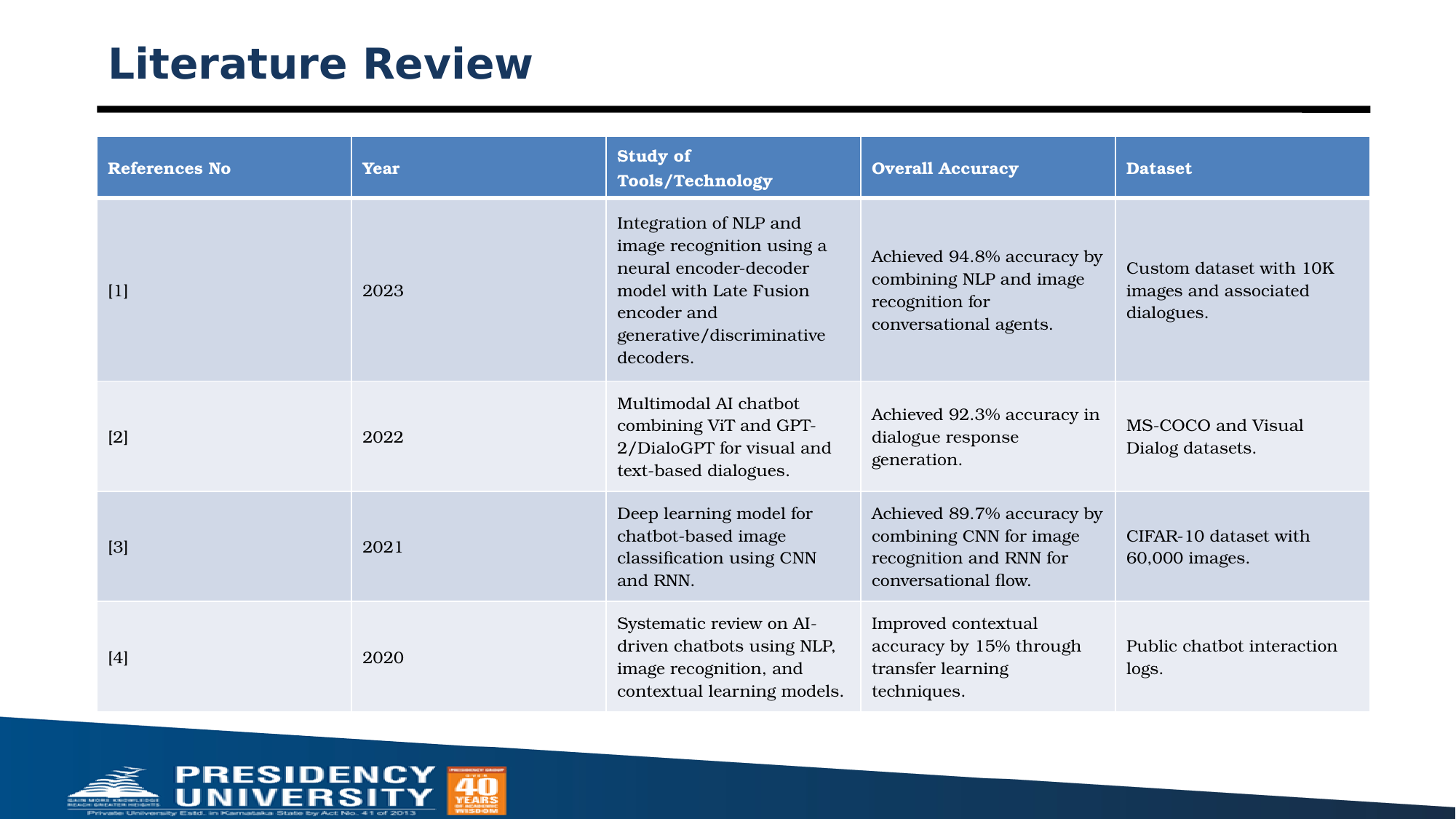

# Literature Review
| References No | Year | Study of Tools/Technology | Overall Accuracy | Dataset |
| --- | --- | --- | --- | --- |
| [1] | 2023 | Integration of NLP and image recognition using a neural encoder-decoder model with Late Fusion encoder and generative/discriminative decoders. | Achieved 94.8% accuracy by combining NLP and image recognition for conversational agents. | Custom dataset with 10K images and associated dialogues. |
| [2] | 2022 | Multimodal AI chatbot combining ViT and GPT-2/DialoGPT for visual and text-based dialogues. | Achieved 92.3% accuracy in dialogue response generation. | MS-COCO and Visual Dialog datasets. |
| [3] | 2021 | Deep learning model for chatbot-based image classification using CNN and RNN. | Achieved 89.7% accuracy by combining CNN for image recognition and RNN for conversational flow. | CIFAR-10 dataset with 60,000 images. |
| [4] | 2020 | Systematic review on AI-driven chatbots using NLP, image recognition, and contextual learning models. | Improved contextual accuracy by 15% through transfer learning techniques. | Public chatbot interaction logs. |